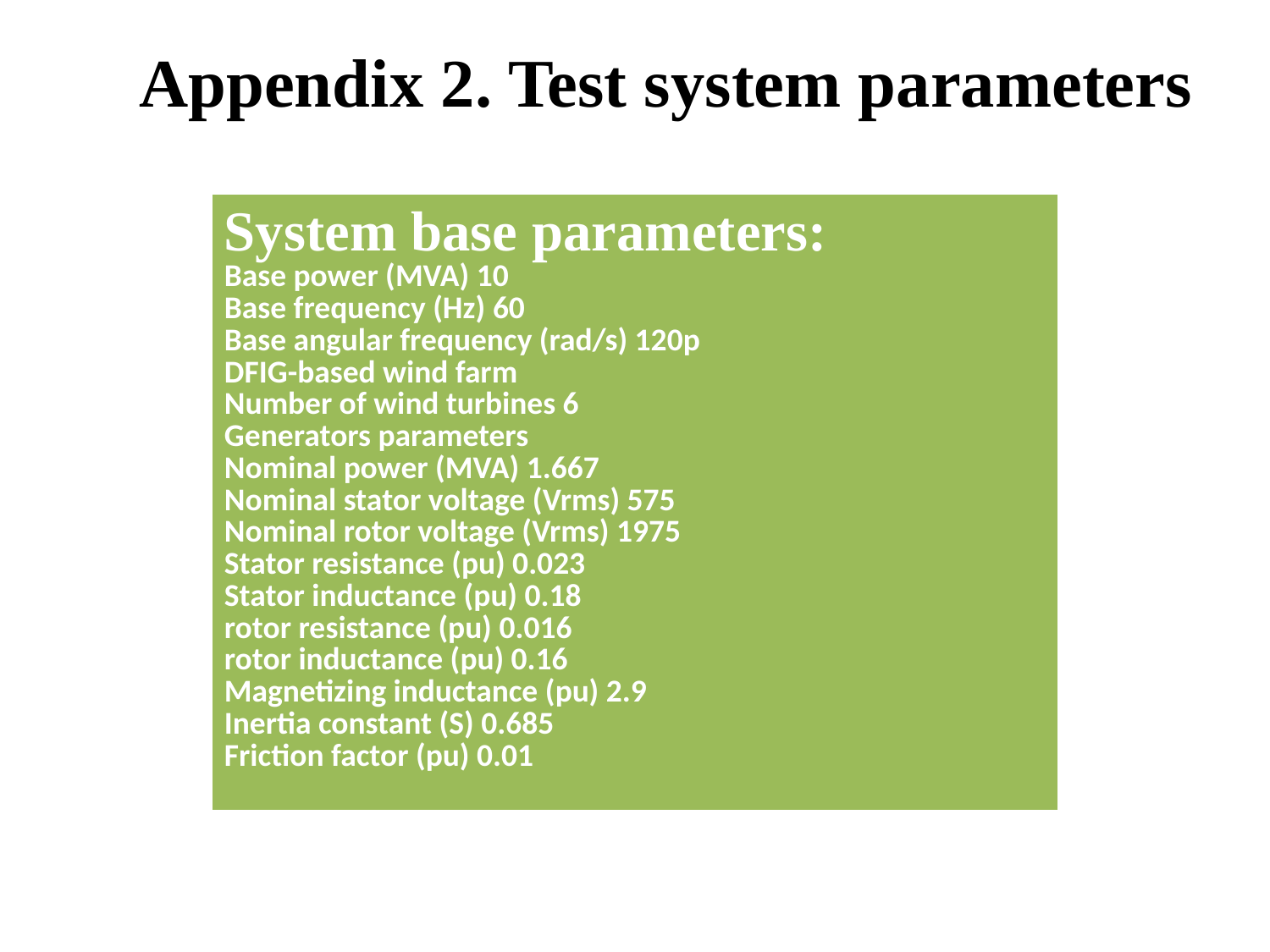

# Appendix 2. Test system parameters

| System base parameters: Base power (MVA) 10 Base frequency (Hz) 60 Base angular frequency (rad/s) 120p DFIG-based wind farm Number of wind turbines 6 Generators parameters Nominal power (MVA) 1.667 Nominal stator voltage (Vrms) 575 Nominal rotor voltage (Vrms) 1975 Stator resistance (pu) 0.023 Stator inductance (pu) 0.18 rotor resistance (pu) 0.016 rotor inductance (pu) 0.16 Magnetizing inductance (pu) 2.9 Inertia constant (S) 0.685 Friction factor (pu) 0.01 |
| --- |